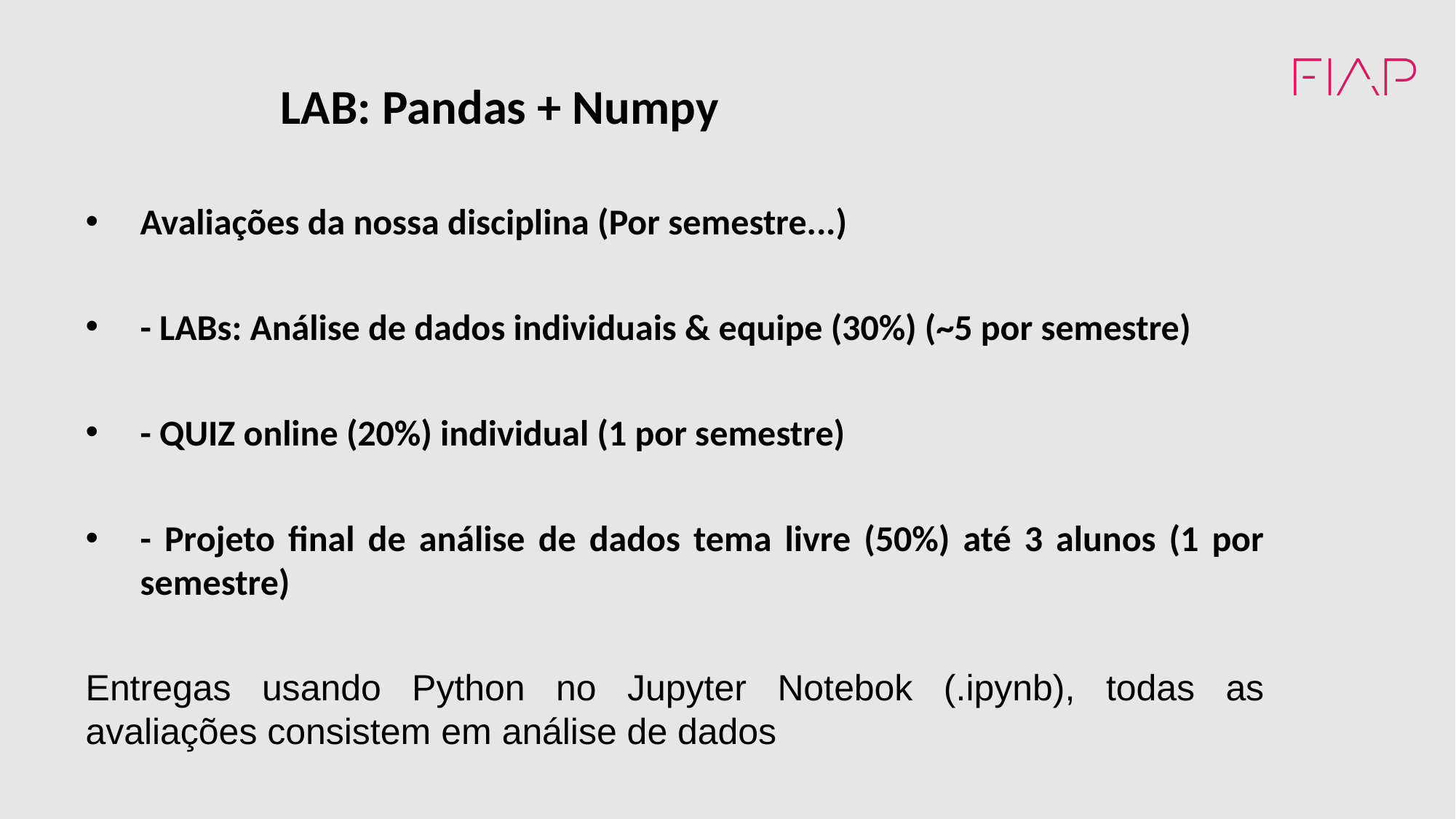

LAB: Pandas + Numpy
Avaliações da nossa disciplina (Por semestre...)

- LABs: Análise de dados individuais & equipe (30%) (~5 por semestre)

- QUIZ online (20%) individual (1 por semestre)

- Projeto final de análise de dados tema livre (50%) até 3 alunos (1 por semestre)

Entregas usando Python no Jupyter Notebok (.ipynb), todas as avaliações consistem em análise de dados